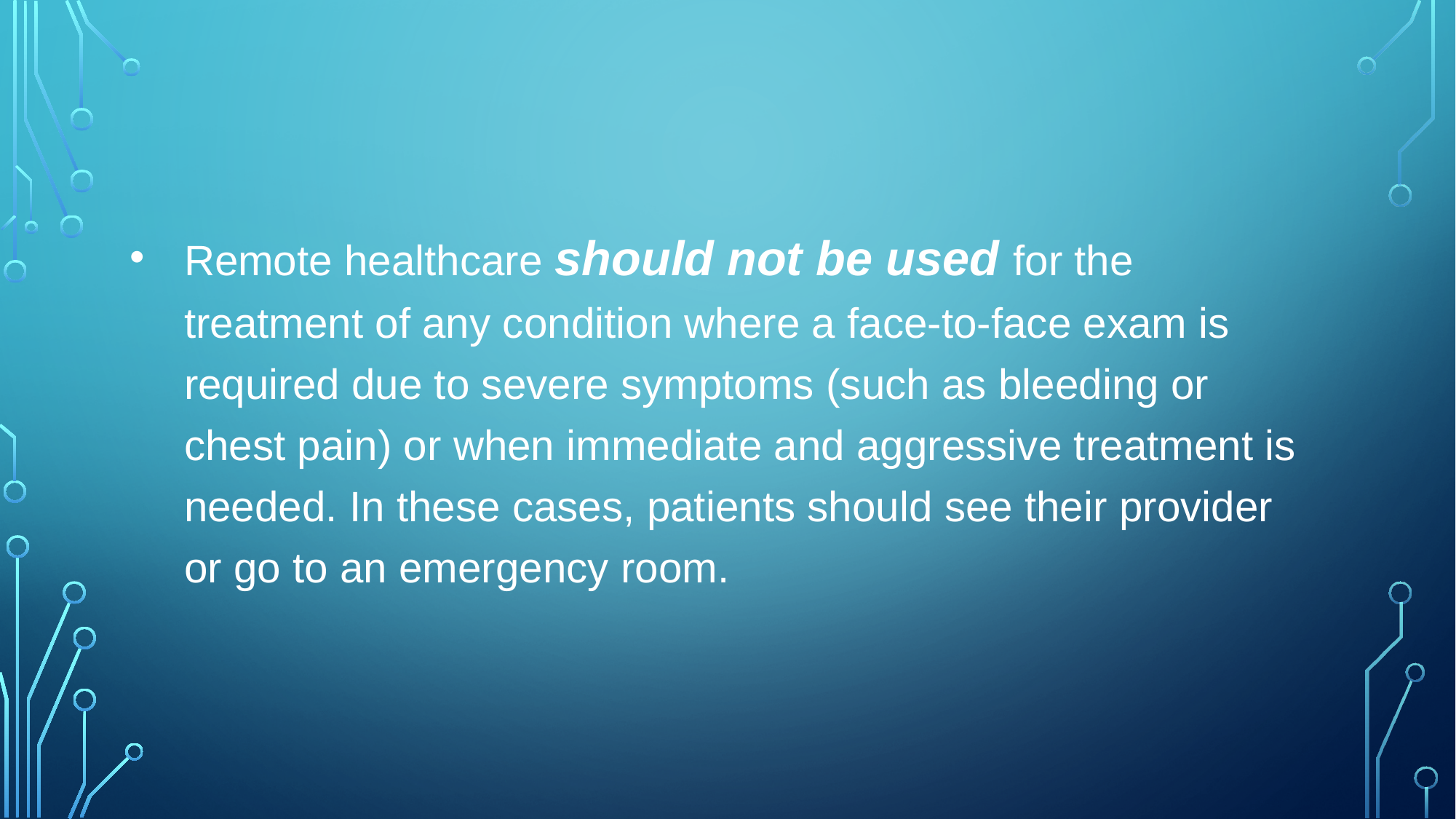

Remote healthcare should not be used for the treatment of any condition where a face-to-face exam is required due to severe symptoms (such as bleeding or chest pain) or when immediate and aggressive treatment is needed. In these cases, patients should see their provider or go to an emergency room.